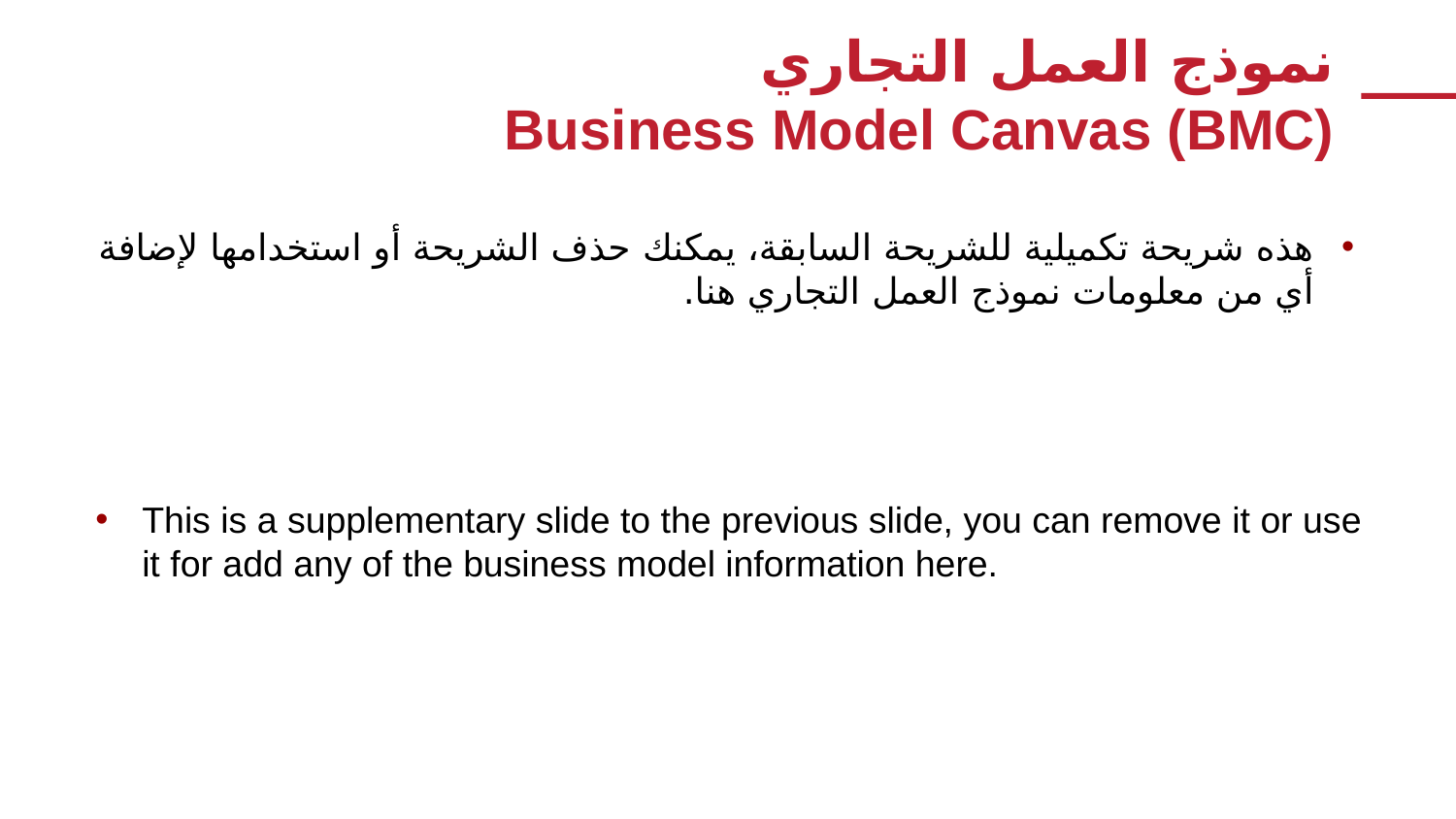

# نموذج العمل التجاري Business Model Canvas (BMC)

هذه شريحة تكميلية للشريحة السابقة، يمكنك حذف الشريحة أو استخدامها لإضافة أي من معلومات نموذج العمل التجاري هنا.
This is a supplementary slide to the previous slide, you can remove it or use it for add any of the business model information here.